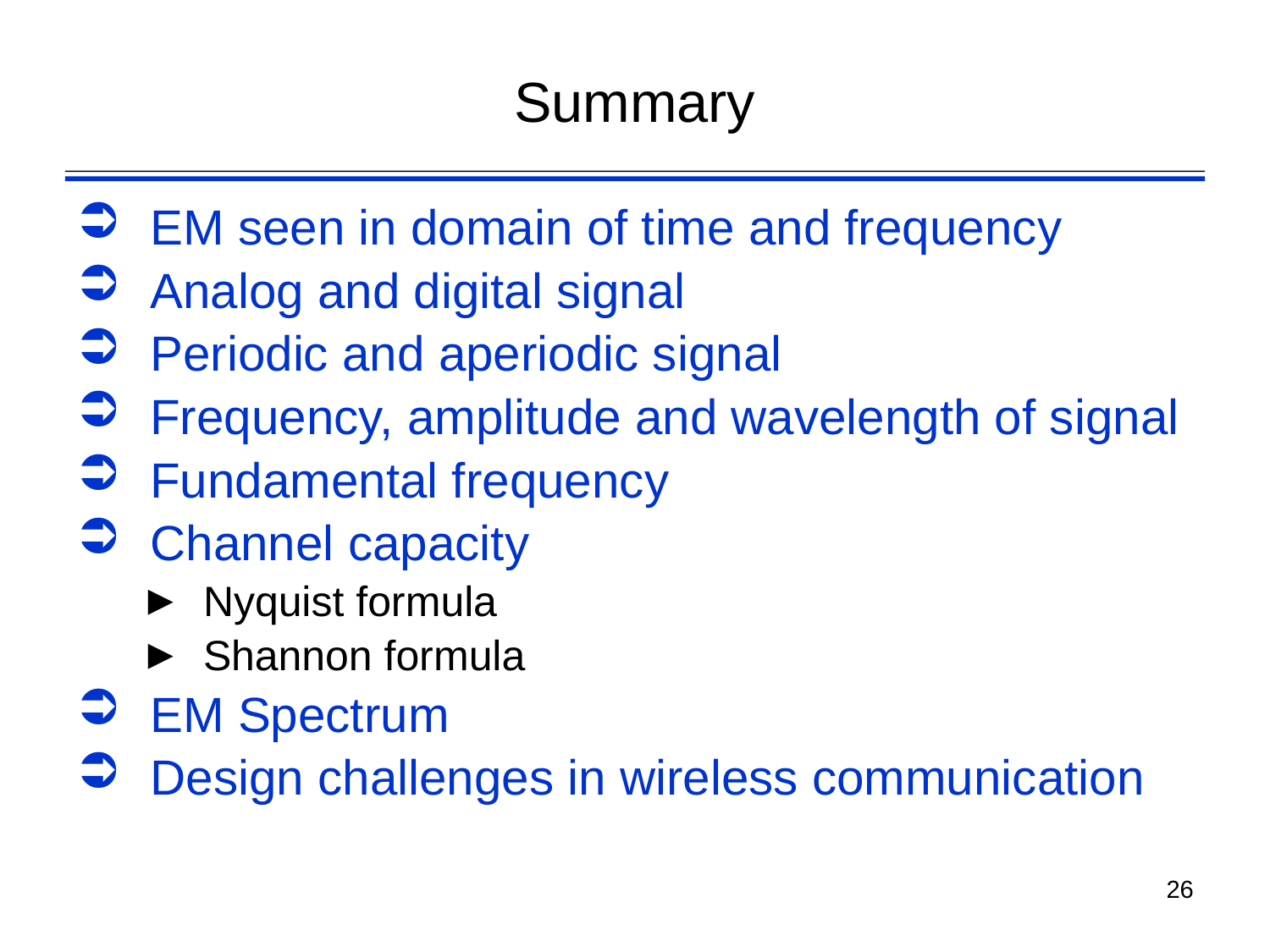

# Summary
EM seen in domain of time and frequency
Analog and digital signal
Periodic and aperiodic signal
Frequency, amplitude and wavelength of signal
Fundamental frequency
Channel capacity
Nyquist formula
Shannon formula
EM Spectrum
Design challenges in wireless communication

26